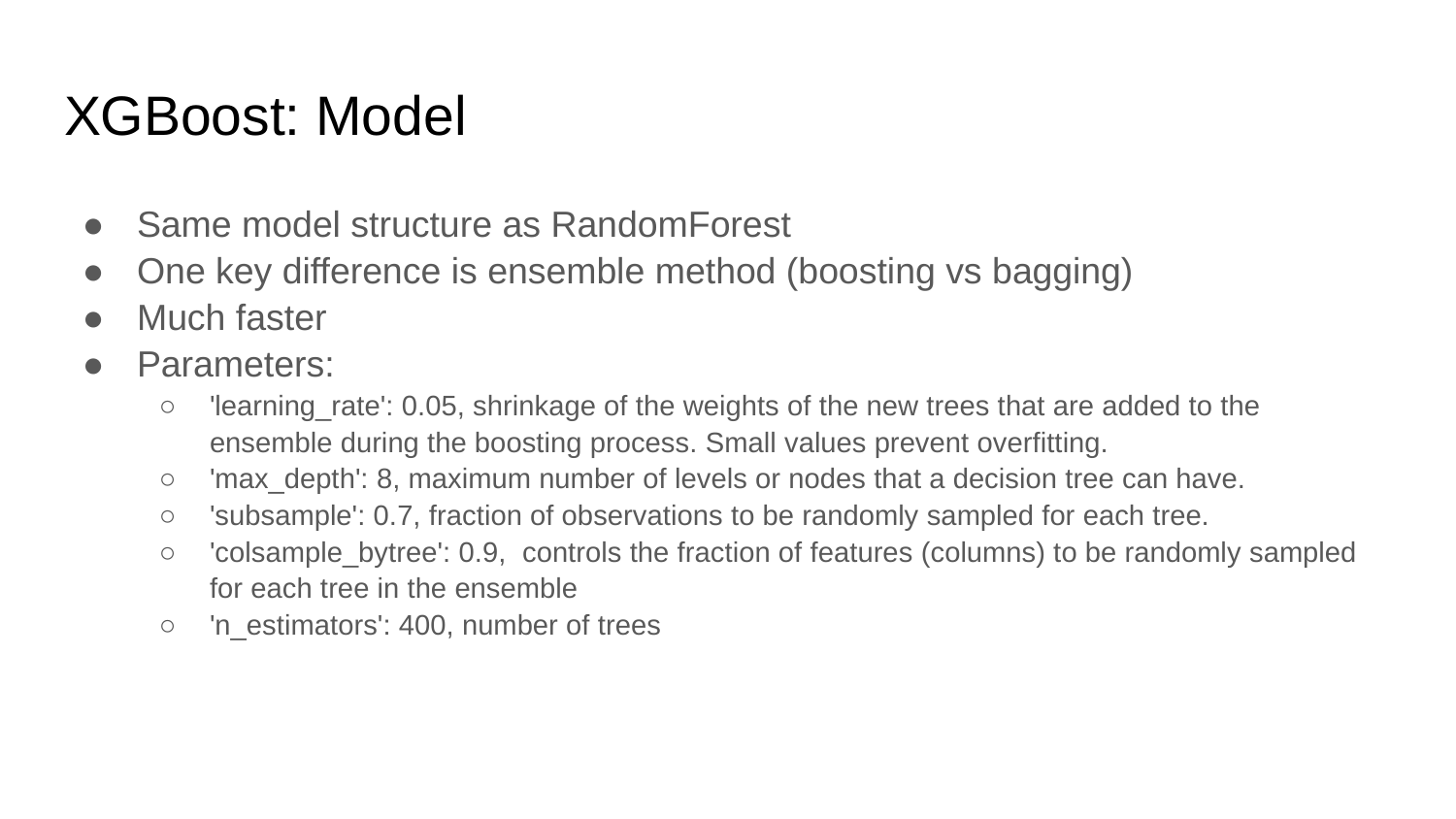

# XGBoost: Model
Same model structure as RandomForest
One key difference is ensemble method (boosting vs bagging)
Much faster
Parameters:
'learning_rate': 0.05, shrinkage of the weights of the new trees that are added to the ensemble during the boosting process. Small values prevent overfitting.
'max_depth': 8, maximum number of levels or nodes that a decision tree can have.
'subsample': 0.7, fraction of observations to be randomly sampled for each tree.
'colsample_bytree': 0.9,  controls the fraction of features (columns) to be randomly sampled for each tree in the ensemble
'n_estimators': 400, number of trees